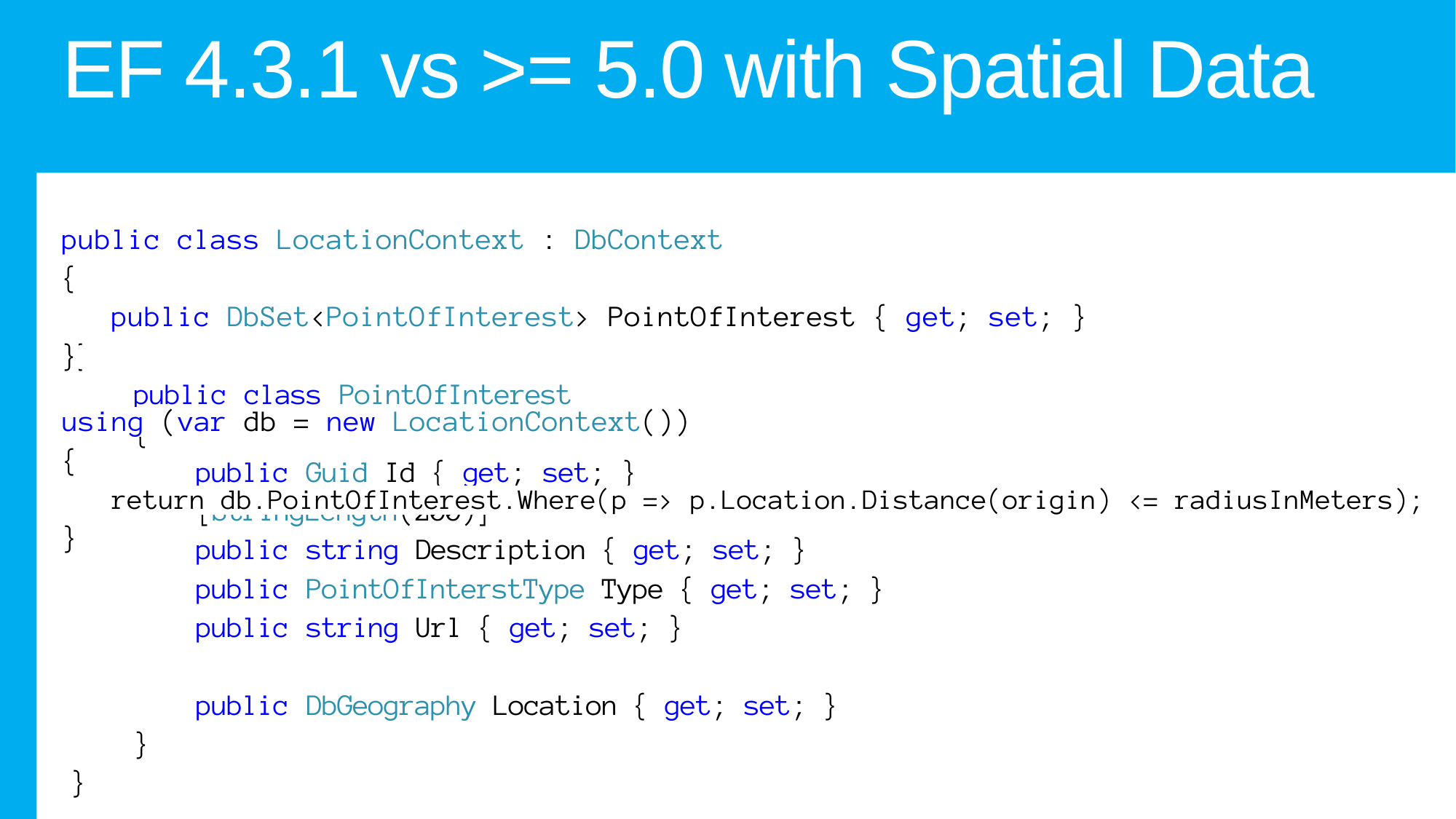

# EF 4.3.1 vs >= 5.0 with Spatial Data
using System.Data.Spatial;

namespace GeoLocation.Models
{
    public class PointOfInterest
    {
        public Guid Id { get; set; }
        [StringLength(200)]
        public string Description { get; set; }
        public PointOfInterstType Type { get; set; }
        public string Url { get; set; }

        public DbGeography Location { get; set; }
    }
}
public class LocationContext : DbContext
{
   public DbSet<PointOfInterest> PointOfInterest { get; set; }
}
using (var db = new LocationContext())
{
   return db.PointOfInterest.Where(p => p.Location.Distance(origin) <= radiusInMeters);
}